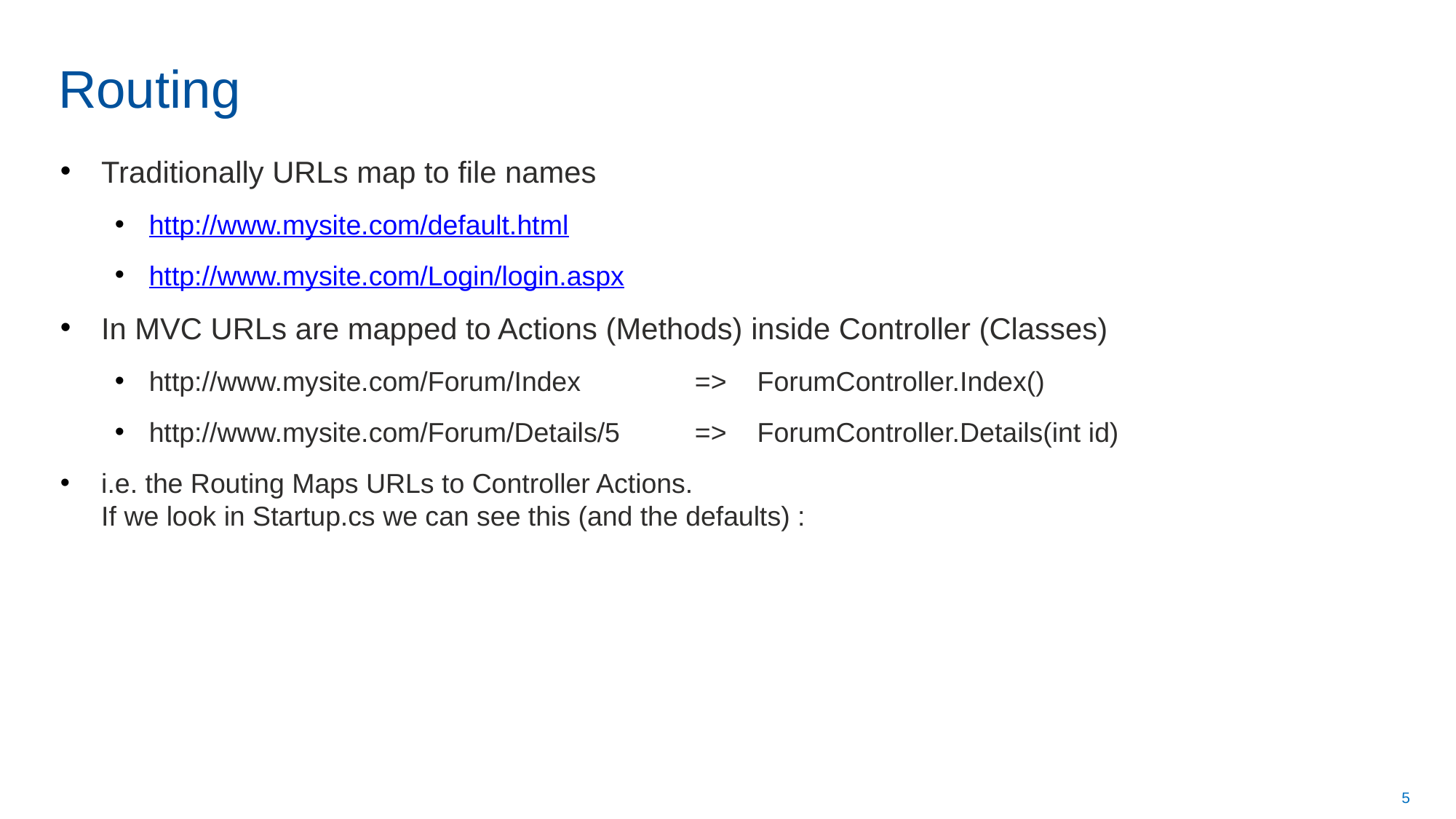

# Routing
Traditionally URLs map to file names
http://www.mysite.com/default.html
http://www.mysite.com/Login/login.aspx
In MVC URLs are mapped to Actions (Methods) inside Controller (Classes)
http://www.mysite.com/Forum/Index		=>    ForumController.Index()
http://www.mysite.com/Forum/Details/5	=>    ForumController.Details(int id)
i.e. the Routing Maps URLs to Controller Actions.
If we look in Startup.cs we can see this (and the defaults) :